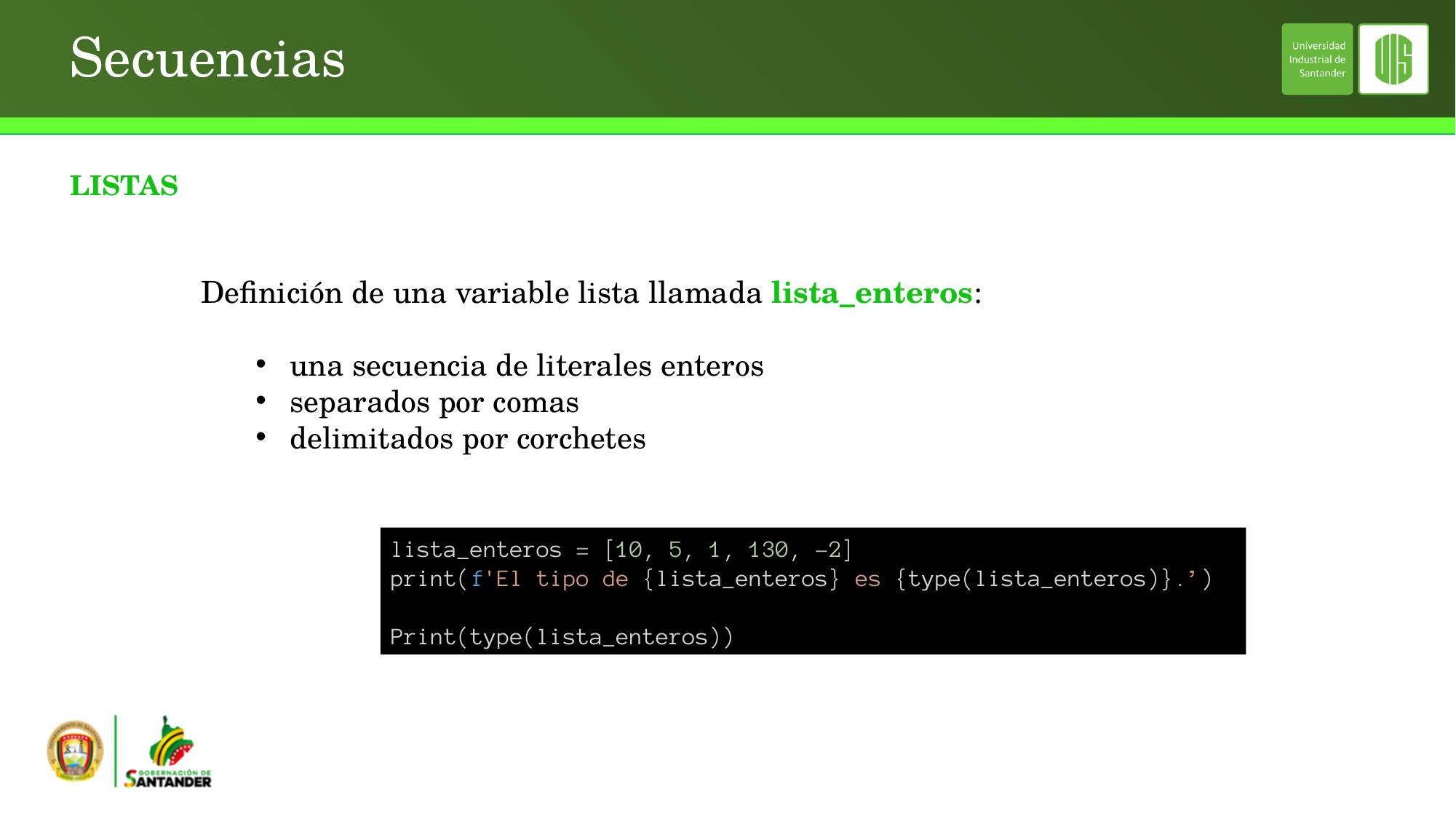

# Secuencias
LISTAS
Definición de una variable lista llamada lista_enteros:

una secuencia de literales enteros
separados por comas
delimitados por corchetes
lista_enteros = [10, 5, 1, 130, -2]
print(f'El tipo de {lista_enteros} es {type(lista_enteros)}.’)

Print(type(lista_enteros))